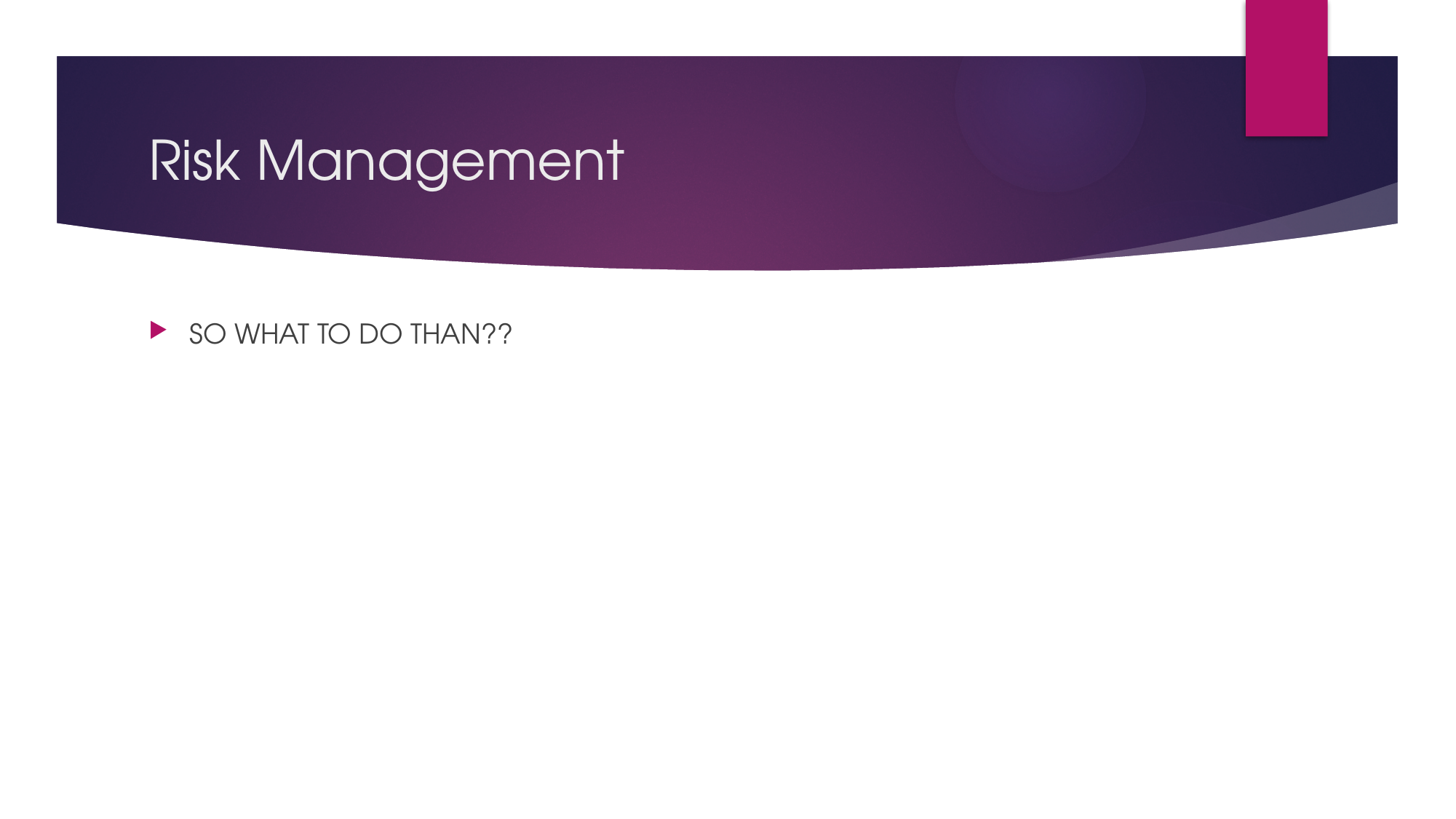

# Risk Management
SO WHAT TO DO THAN??